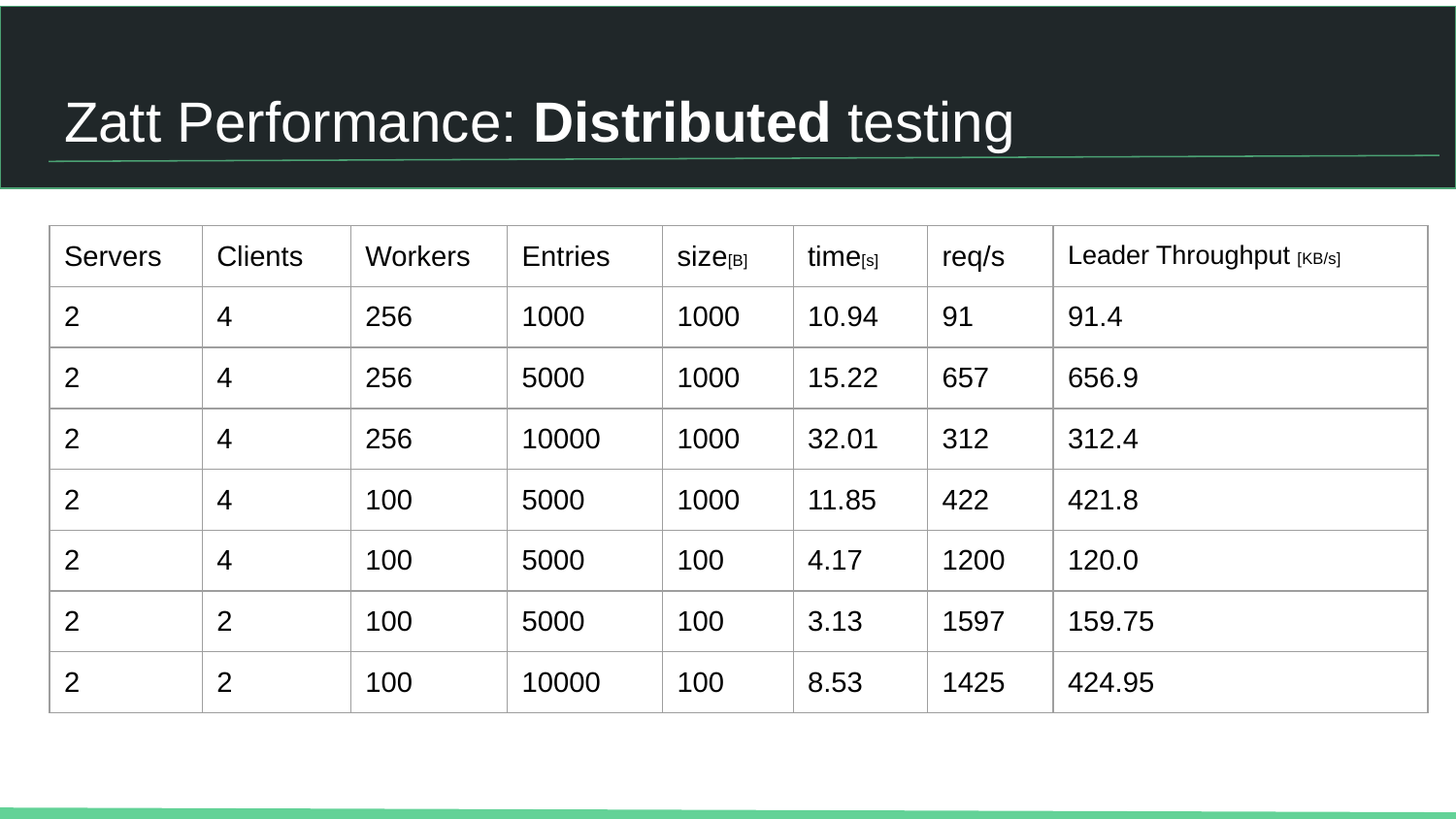

# Zatt Performance: Distributed testing
| Servers | Clients | Workers | Entries | size[B] | time[s] | req/s | Leader Throughput [KB/s] |
| --- | --- | --- | --- | --- | --- | --- | --- |
| 2 | 4 | 256 | 1000 | 1000 | 10.94 | 91 | 91.4 |
| 2 | 4 | 256 | 5000 | 1000 | 15.22 | 657 | 656.9 |
| 2 | 4 | 256 | 10000 | 1000 | 32.01 | 312 | 312.4 |
| 2 | 4 | 100 | 5000 | 1000 | 11.85 | 422 | 421.8 |
| 2 | 4 | 100 | 5000 | 100 | 4.17 | 1200 | 120.0 |
| 2 | 2 | 100 | 5000 | 100 | 3.13 | 1597 | 159.75 |
| 2 | 2 | 100 | 10000 | 100 | 8.53 | 1425 | 424.95 |